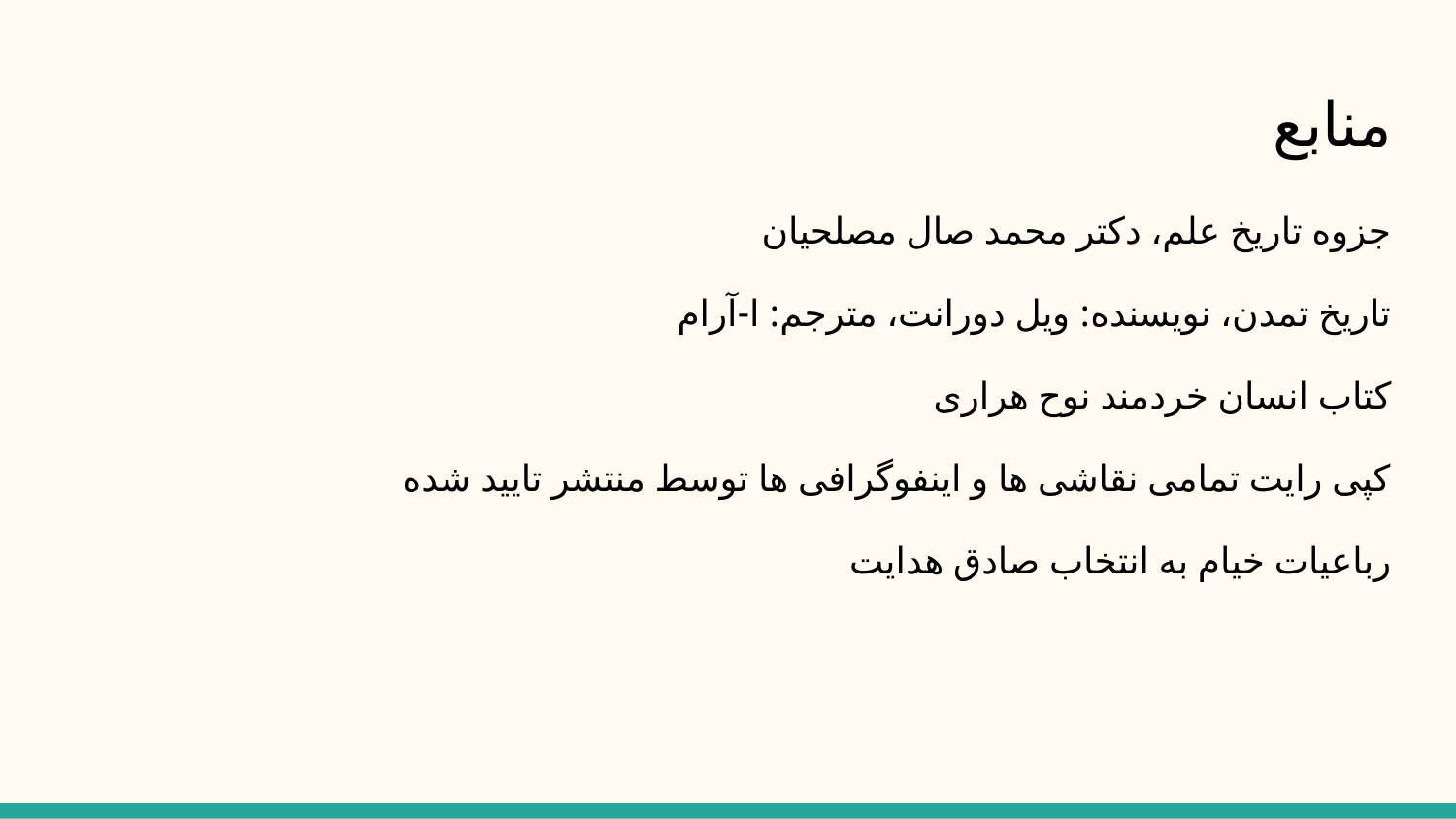

# منابع
جزوه تاريخ علم، دکتر محمد صال مصلحیان
تاريخ تمدن، نويسنده: ويل دورانت، مترجم: ا-آرام
کتاب انسان خردمند نوح هراری
کپی رایت تمامی نقاشی ها و اینفوگرافی ها توسط منتشر تایید شده
رباعیات خیام به انتخاب صادق هدایت